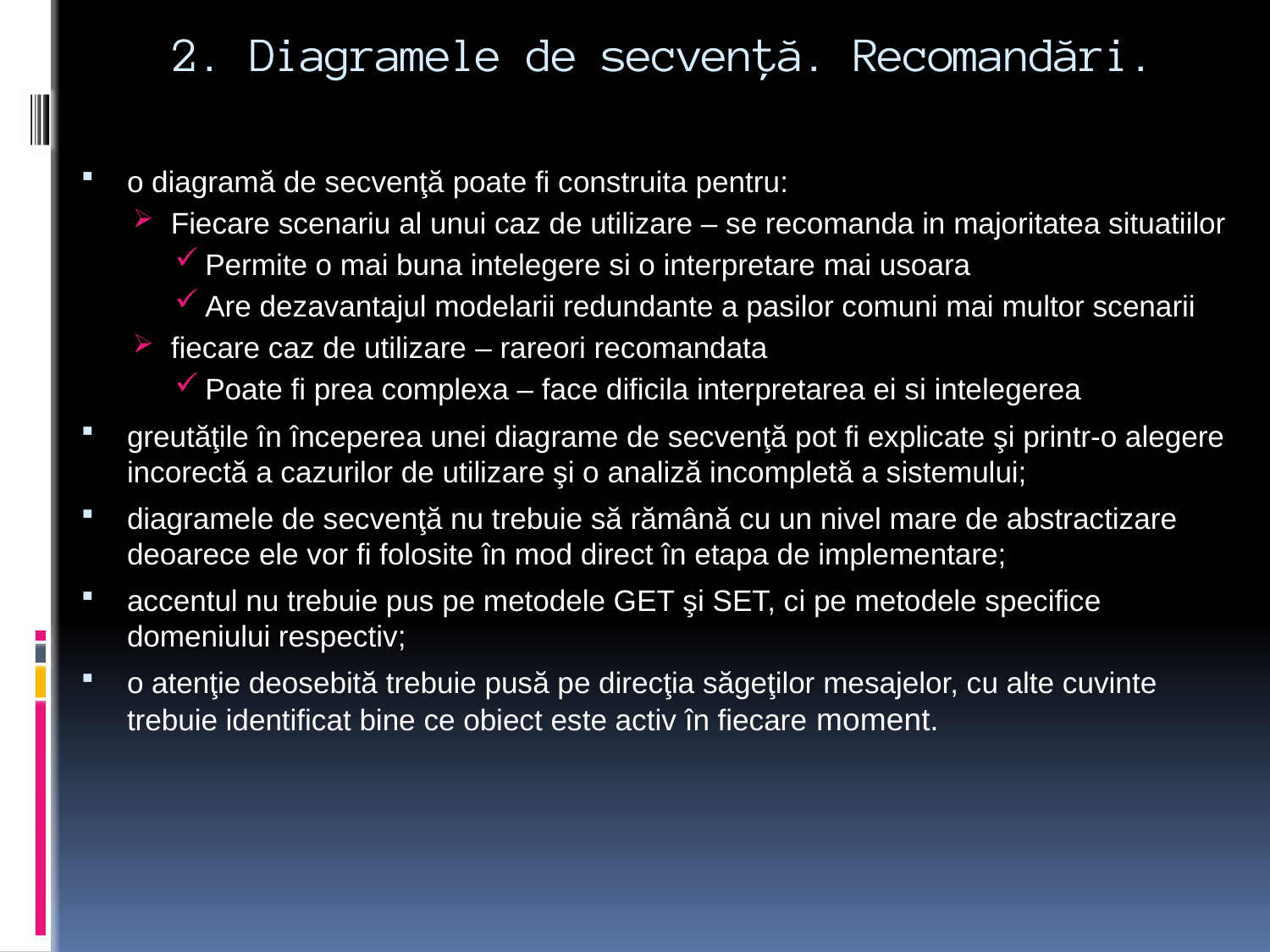

# 2. Diagramele de secvenţă. Recomandări.
o diagramă de secvenţă poate fi construita pentru:
Fiecare scenariu al unui caz de utilizare – se recomanda in majoritatea situatiilor
Permite o mai buna intelegere si o interpretare mai usoara
Are dezavantajul modelarii redundante a pasilor comuni mai multor scenarii
fiecare caz de utilizare – rareori recomandata
Poate fi prea complexa – face dificila interpretarea ei si intelegerea
greutăţile în începerea unei diagrame de secvenţă pot fi explicate şi printr-o alegere incorectă a cazurilor de utilizare şi o analiză incompletă a sistemului;
diagramele de secvenţă nu trebuie să rămână cu un nivel mare de abstractizare deoarece ele vor fi folosite în mod direct în etapa de implementare;
accentul nu trebuie pus pe metodele GET şi SET, ci pe metodele specifice domeniului respectiv;
o atenţie deosebită trebuie pusă pe direcţia săgeţilor mesajelor, cu alte cuvinte trebuie identificat bine ce obiect este activ în fiecare moment.